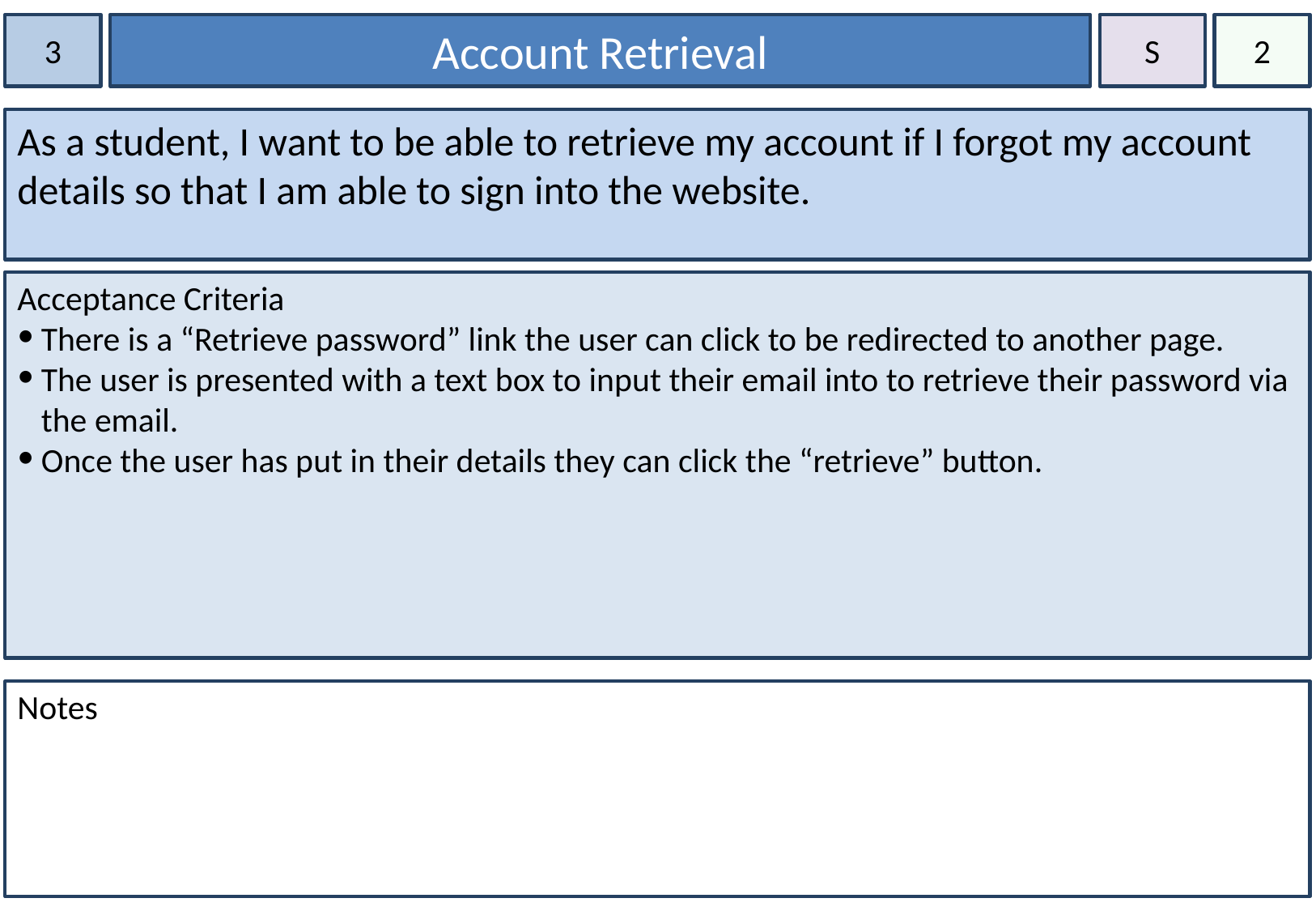

3
Account Retrieval
S
2
As a student, I want to be able to retrieve my account if I forgot my account details so that I am able to sign into the website.
Acceptance Criteria
There is a “Retrieve password” link the user can click to be redirected to another page.
The user is presented with a text box to input their email into to retrieve their password via the email.
Once the user has put in their details they can click the “retrieve” button.
Notes